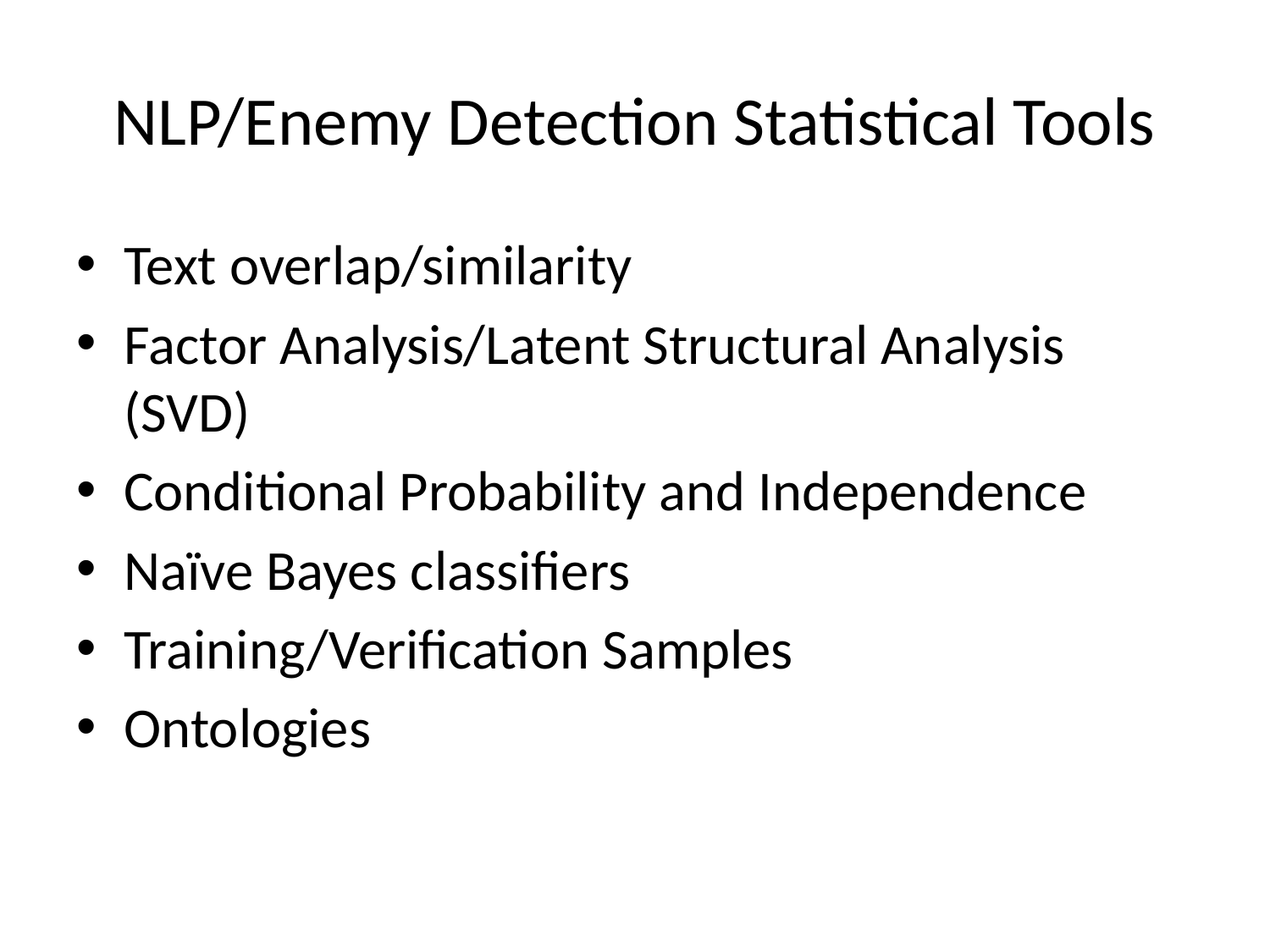

# NLP/Enemy Detection Statistical Tools
Text overlap/similarity
Factor Analysis/Latent Structural Analysis (SVD)
Conditional Probability and Independence
Naïve Bayes classifiers
Training/Verification Samples
Ontologies